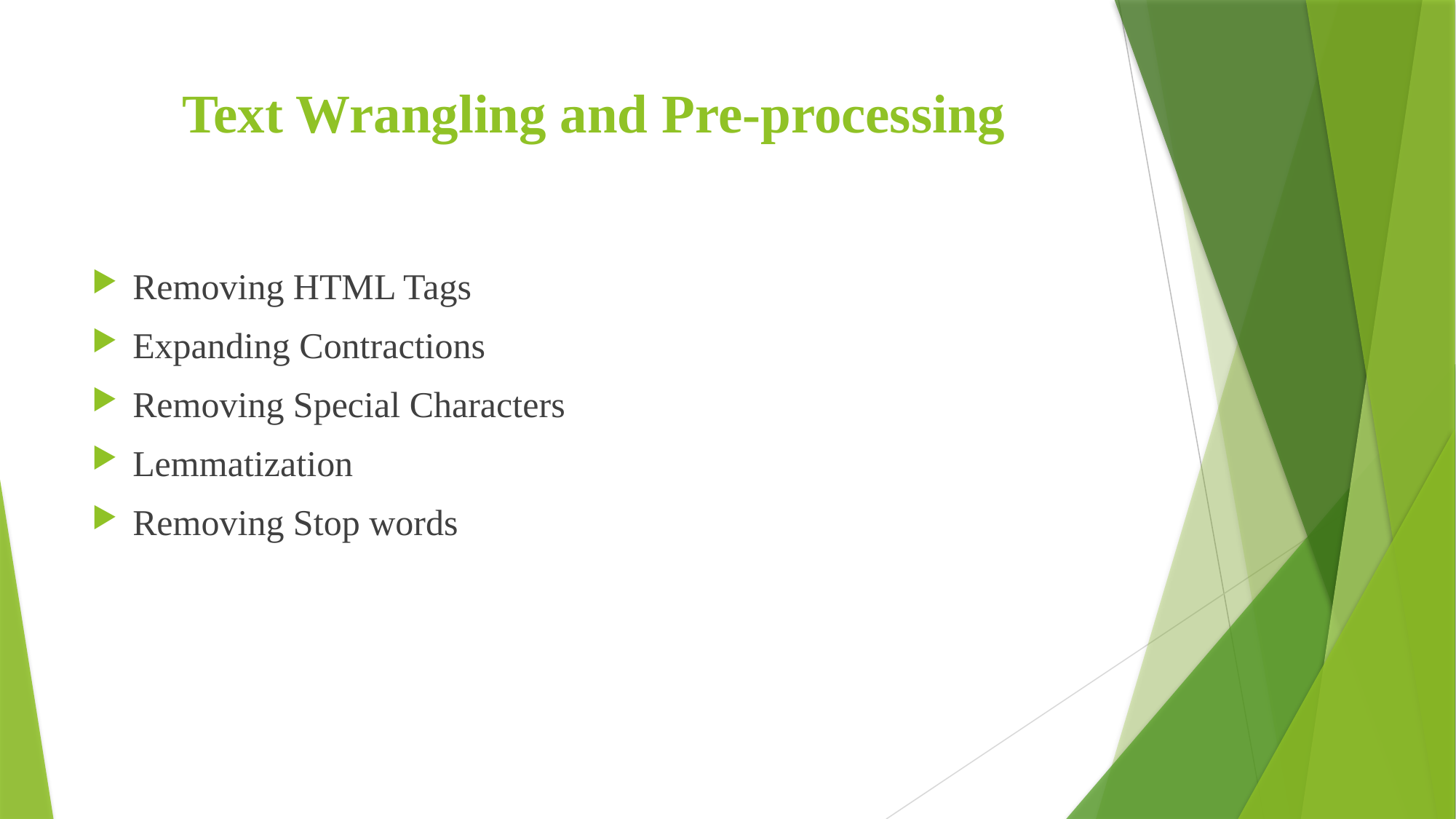

# Text Wrangling and Pre-processing
Removing HTML Tags
Expanding Contractions
Removing Special Characters
Lemmatization
Removing Stop words